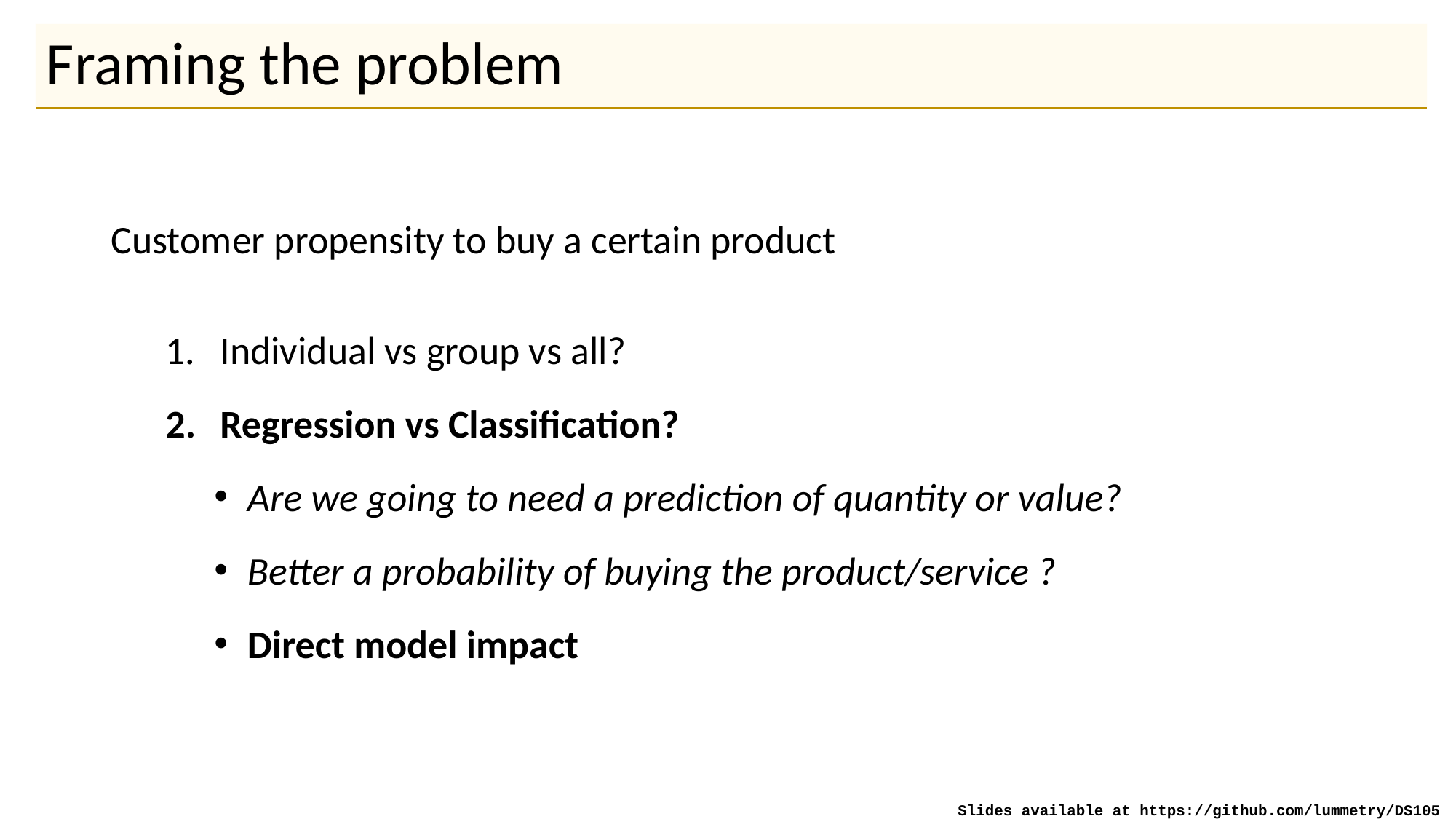

# Framing the problem
Customer propensity to buy a certain product

Individual vs group vs all?
Regression vs Classification?
Are we going to need a prediction of quantity or value?
Better a probability of buying the product/service ?
Direct model impact